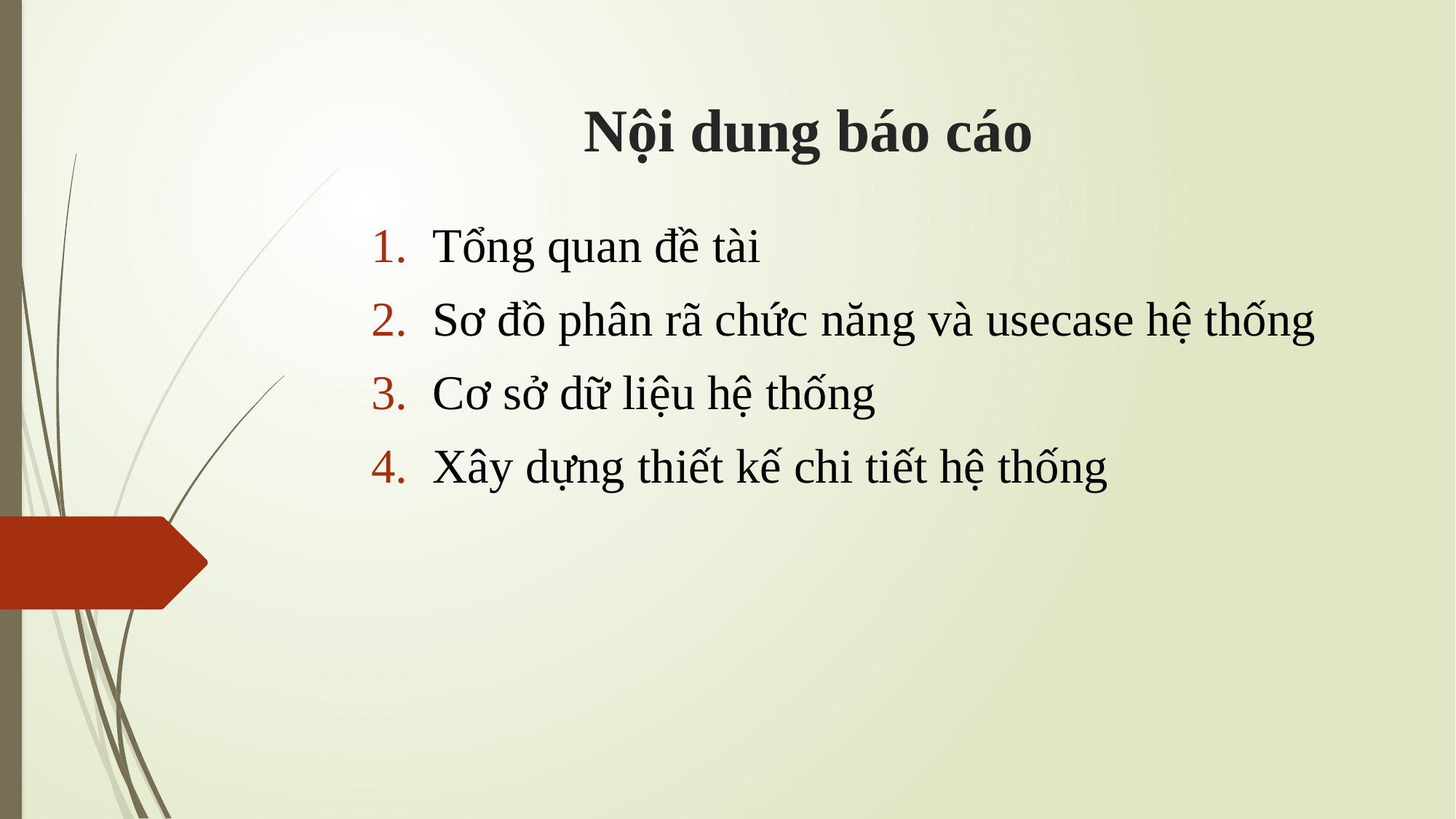

# Nội dung báo cáo
Tổng quan đề tài
Sơ đồ phân rã chức năng và usecase hệ thống
Cơ sở dữ liệu hệ thống
Xây dựng thiết kế chi tiết hệ thống